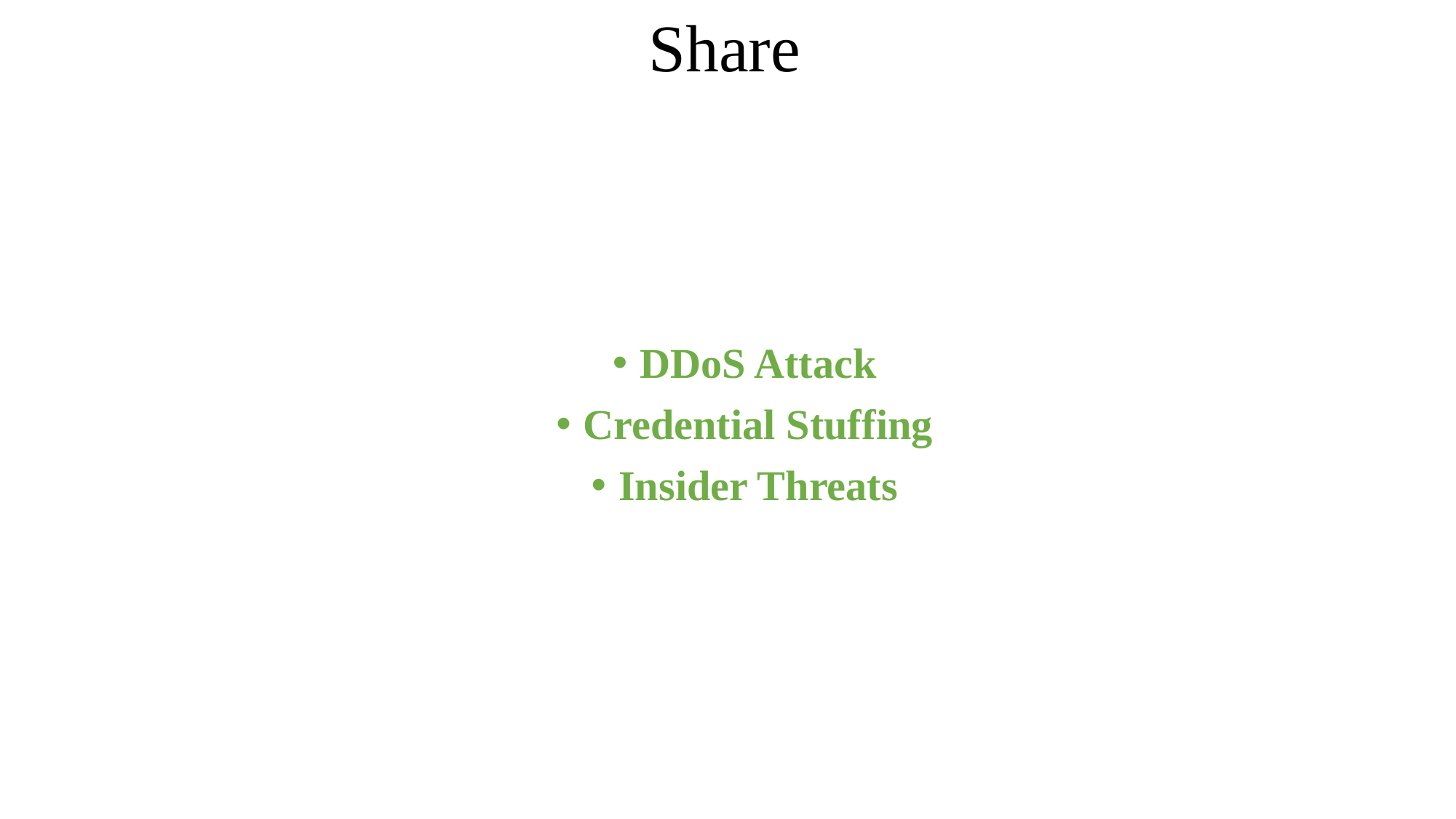

# Share
DDoS Attack
Credential Stuffing
Insider Threats